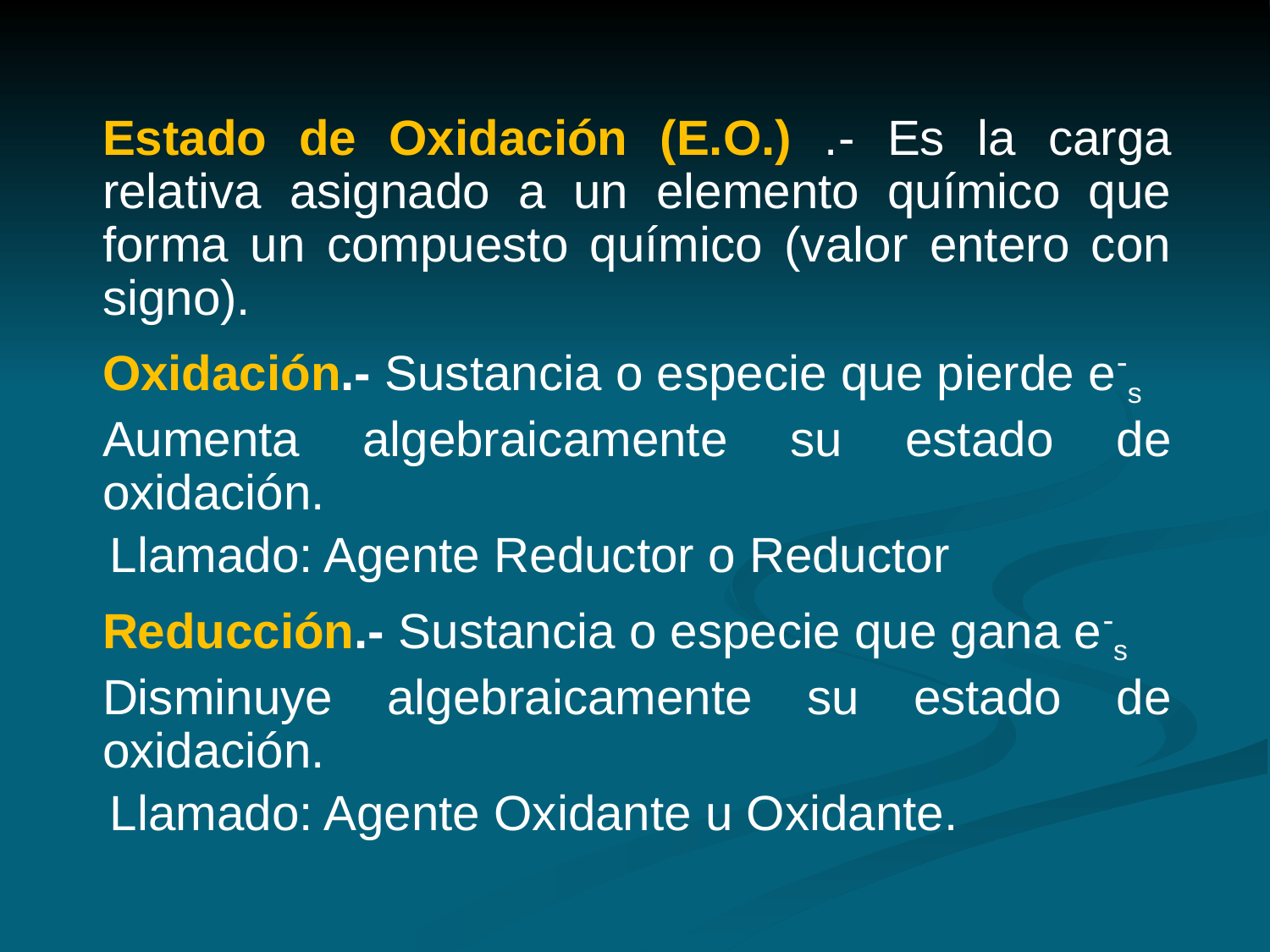

Estado de Oxidación (E.O.) .- Es la carga relativa asignado a un elemento químico que forma un compuesto químico (valor entero con signo).
	Oxidación.- Sustancia o especie que pierde e-s
	Aumenta algebraicamente su estado de oxidación.
    Llamado: Agente Reductor o Reductor
	Reducción.- Sustancia o especie que gana e-s
	Disminuye algebraicamente su estado de oxidación.
    Llamado: Agente Oxidante u Oxidante.